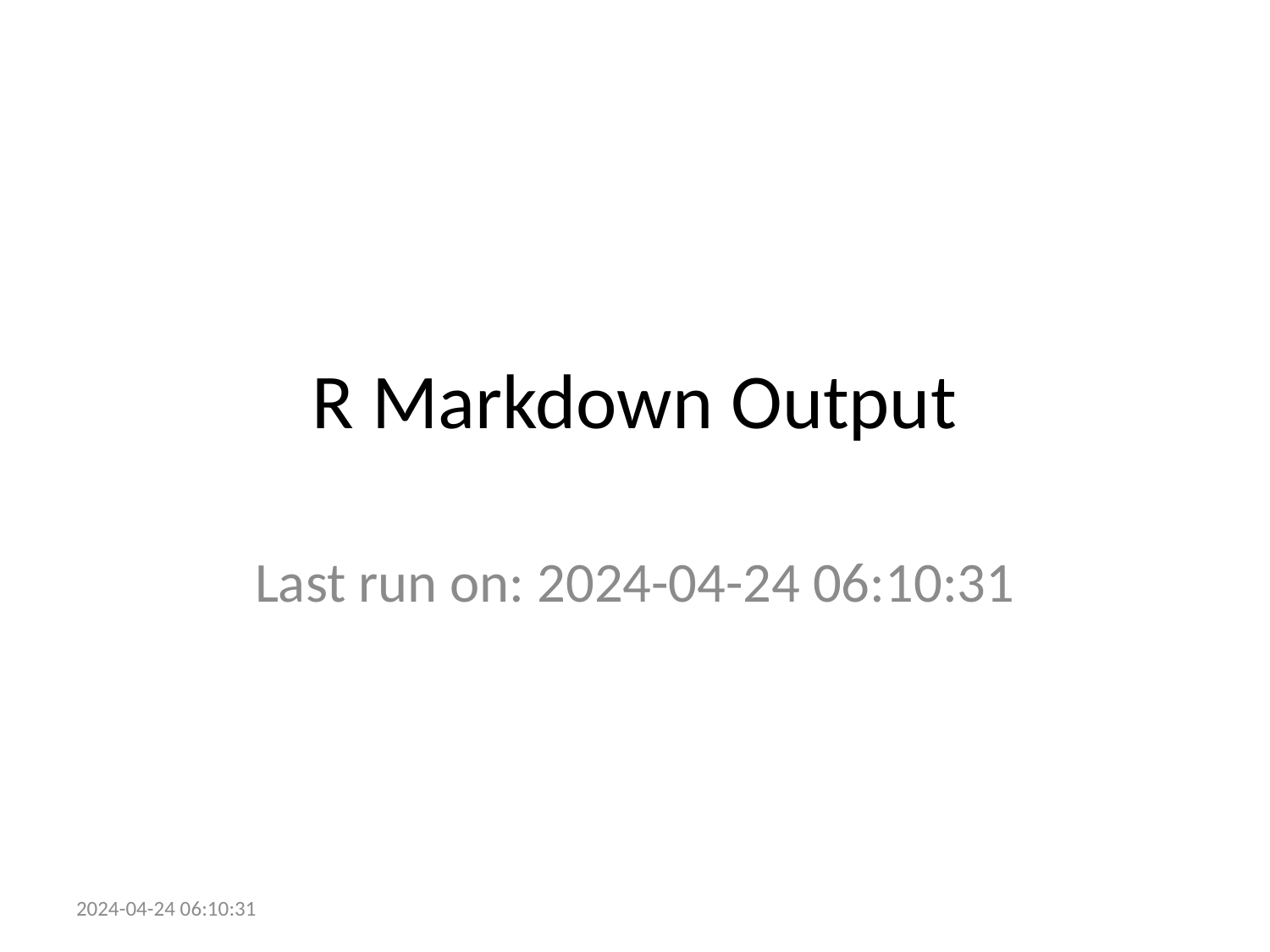

# R Markdown Output
Last run on: 2024-04-24 06:10:31
2024-04-24 06:10:31